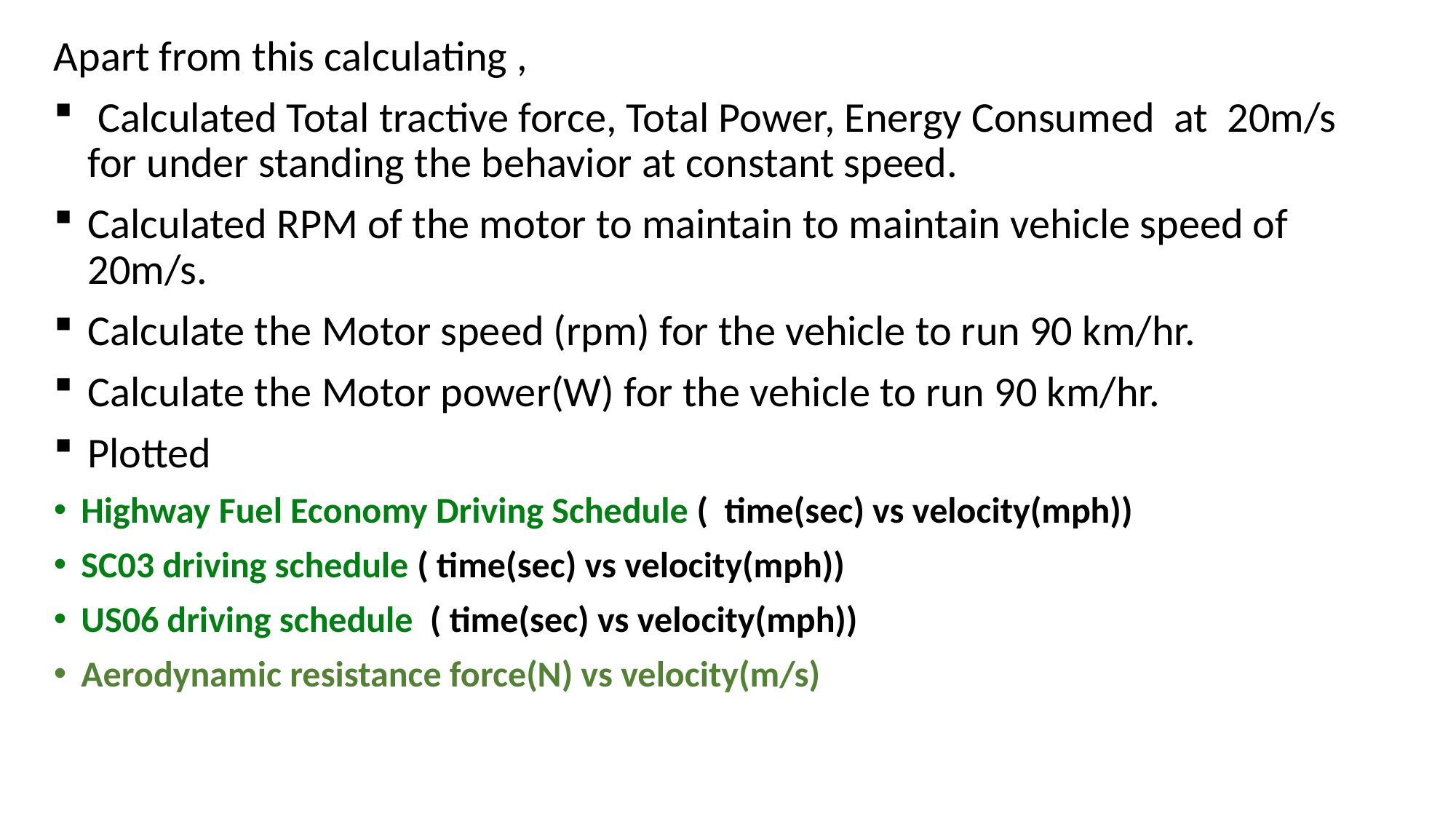

Apart from this calculating ,
 Calculated Total tractive force, Total Power, Energy Consumed  at  20m/s for under standing the behavior at constant speed.
Calculated RPM of the motor to maintain to maintain vehicle speed of 20m/s.
Calculate the Motor speed (rpm) for the vehicle to run 90 km/hr.
Calculate the Motor power(W) for the vehicle to run 90 km/hr.
Plotted
Highway Fuel Economy Driving Schedule (  time(sec) vs velocity(mph))
SC03 driving schedule ( time(sec) vs velocity(mph))
US06 driving schedule  ( time(sec) vs velocity(mph))
Aerodynamic resistance force(N) vs velocity(m/s)